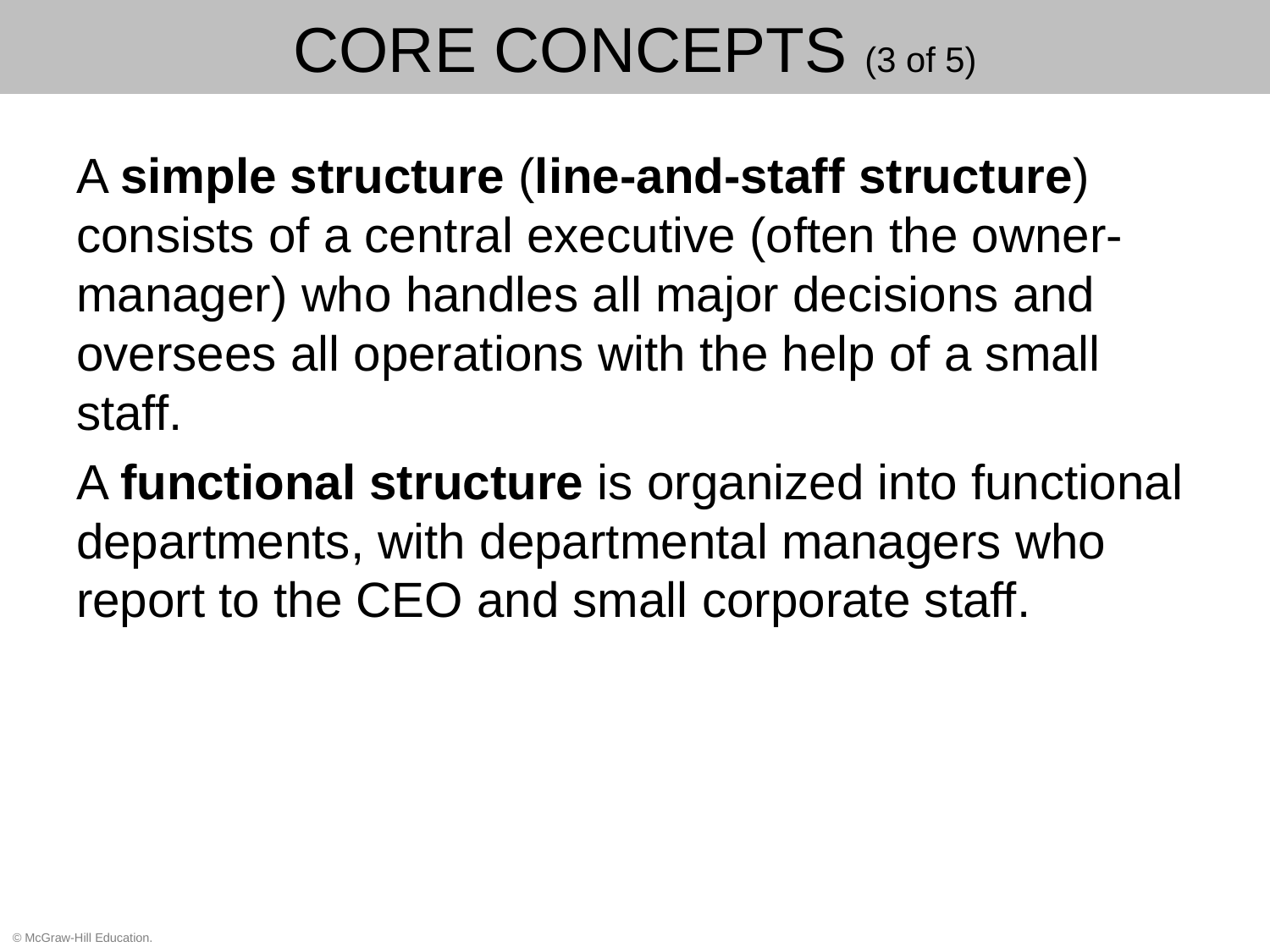

# Core Concepts (3 of 5)
A simple structure (line-and-staff structure) consists of a central executive (often the owner-manager) who handles all major decisions and oversees all operations with the help of a small staff.
A functional structure is organized into functional departments, with departmental managers who report to the CEO and small corporate staff.